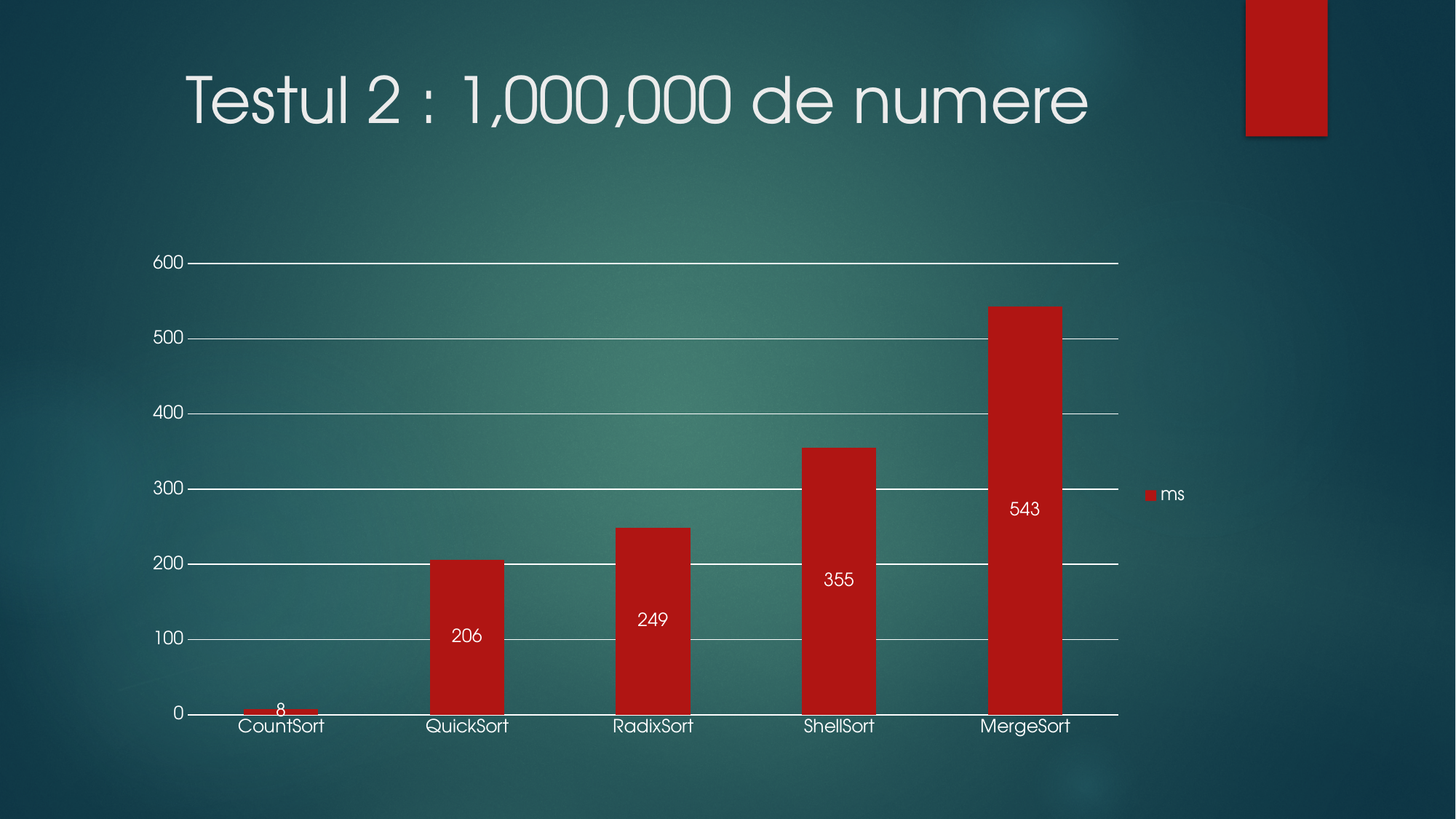

# Testul 2 : 1,000,000 de numere

### Chart

| Category | ms |
|---|---|
| CountSort | 8.0 |
| QuickSort | 206.0 |
| RadixSort | 249.0 |
| ShellSort | 355.0 |
| MergeSort | 543.0 |